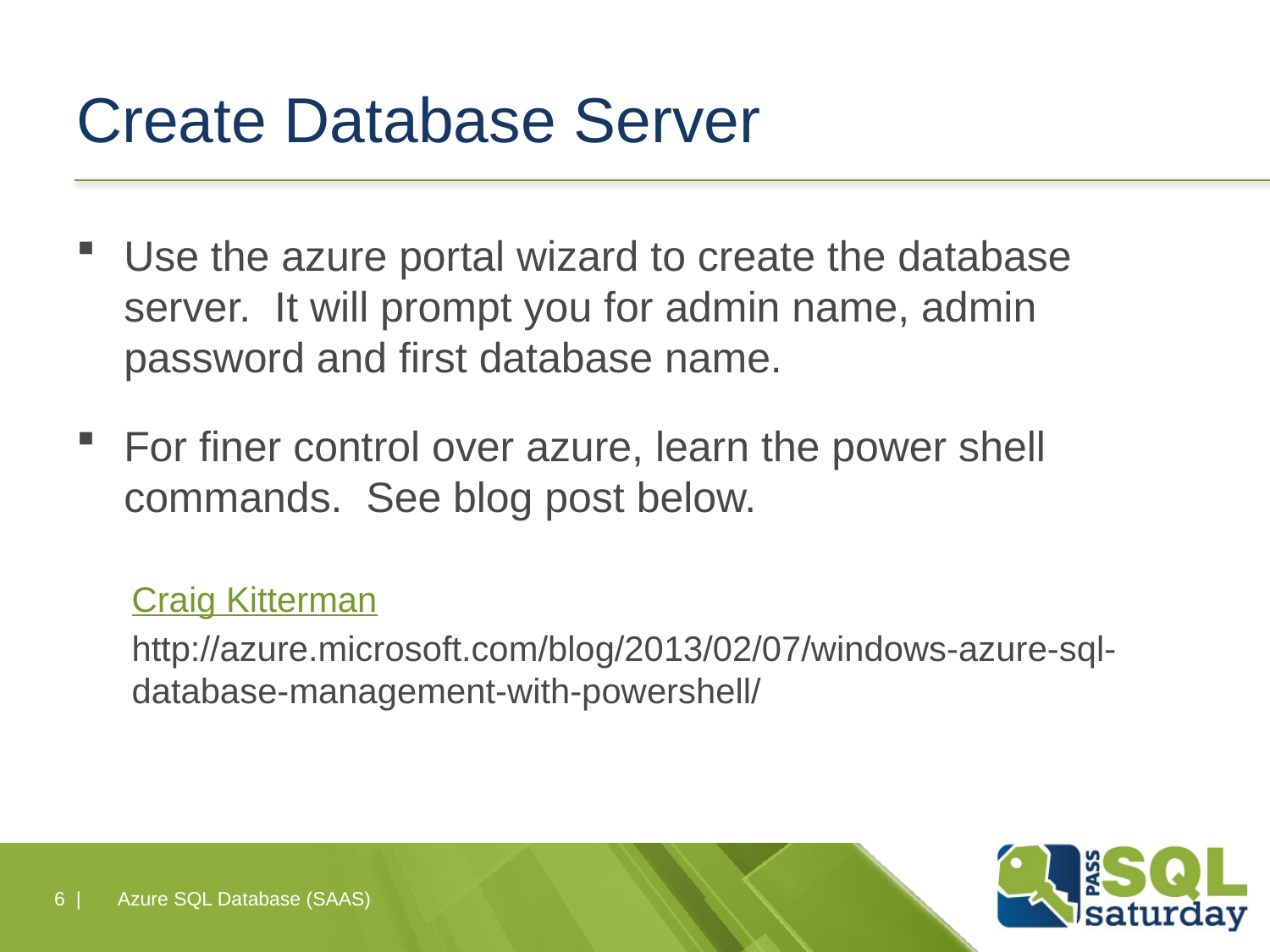

# Create Database Server
Use the azure portal wizard to create the database server.  It will prompt you for admin name, admin password and first database name.

For finer control over azure, learn the power shell commands.  See blog post below.

Craig Kitterman
http://azure.microsoft.com/blog/2013/02/07/windows-azure-sql-database-management-with-powershell/
6  |
Azure SQL Database (SAAS)